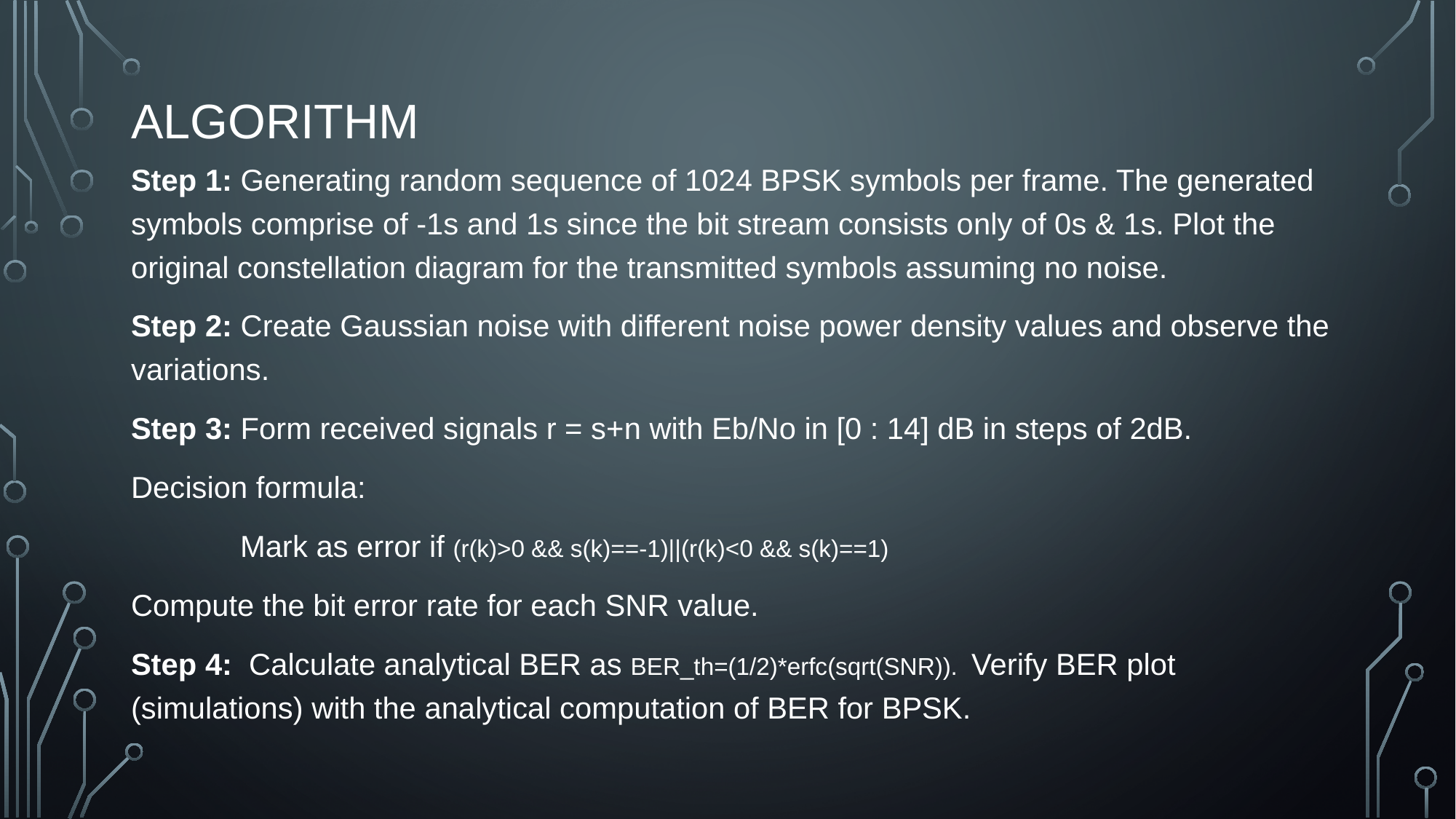

Algorithm
Step 1: Generating random sequence of 1024 BPSK symbols per frame. The generated symbols comprise of -1s and 1s since the bit stream consists only of 0s & 1s. Plot the original constellation diagram for the transmitted symbols assuming no noise.
Step 2: Create Gaussian noise with different noise power density values and observe the variations.
Step 3: Form received signals r = s+n with Eb/No in [0 : 14] dB in steps of 2dB.
Decision formula:
	Mark as error if (r(k)>0 && s(k)==-1)||(r(k)<0 && s(k)==1)
Compute the bit error rate for each SNR value.
Step 4:  Calculate analytical BER as BER_th=(1/2)*erfc(sqrt(SNR)).  Verify BER plot (simulations) with the analytical computation of BER for BPSK.